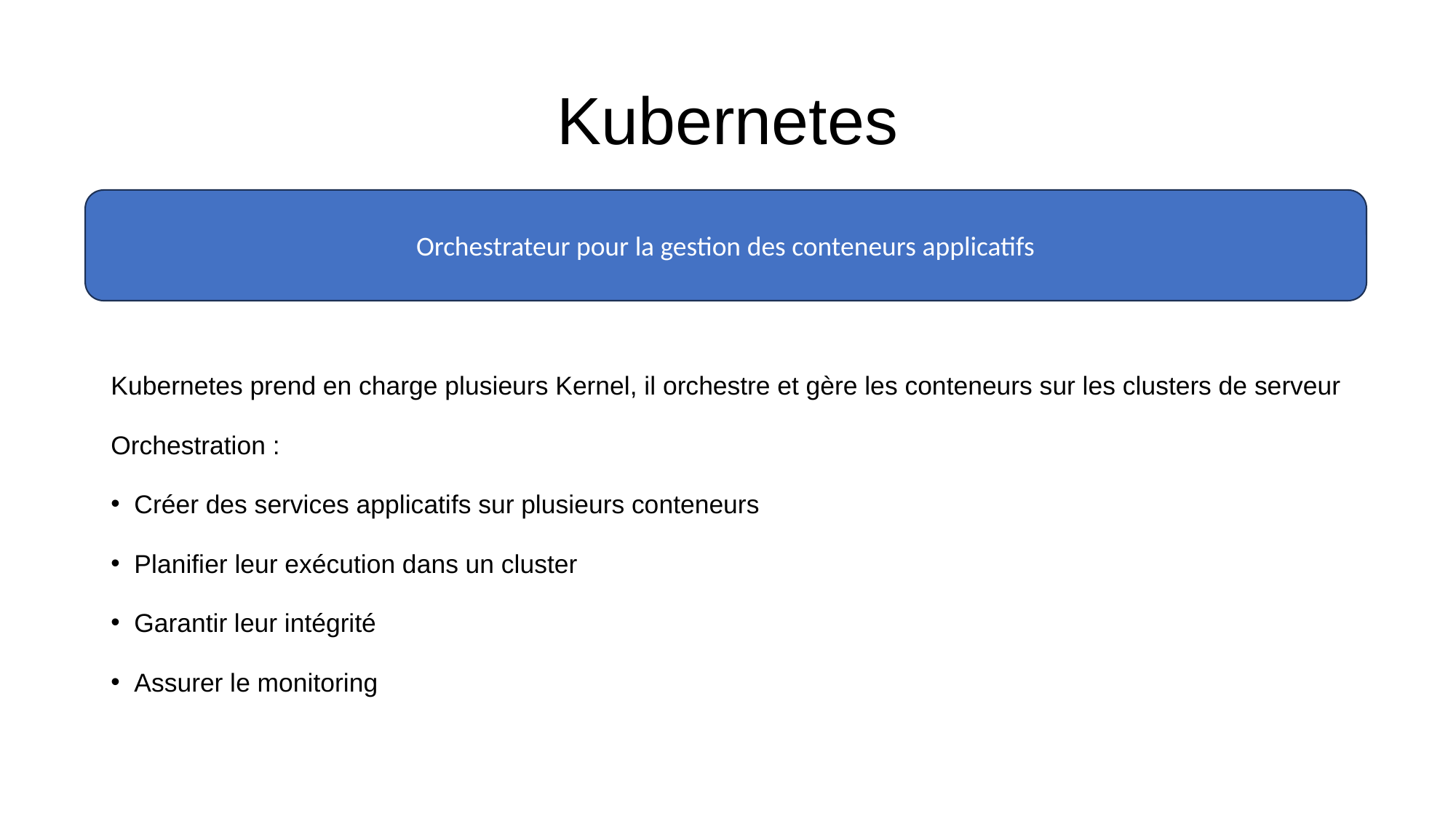

# Kubernetes
Orchestrateur pour la gestion des conteneurs applicatifs
Kubernetes prend en charge plusieurs Kernel, il orchestre et gère les conteneurs sur les clusters de serveur
Orchestration :
Créer des services applicatifs sur plusieurs conteneurs
Planifier leur exécution dans un cluster
Garantir leur intégrité
Assurer le monitoring